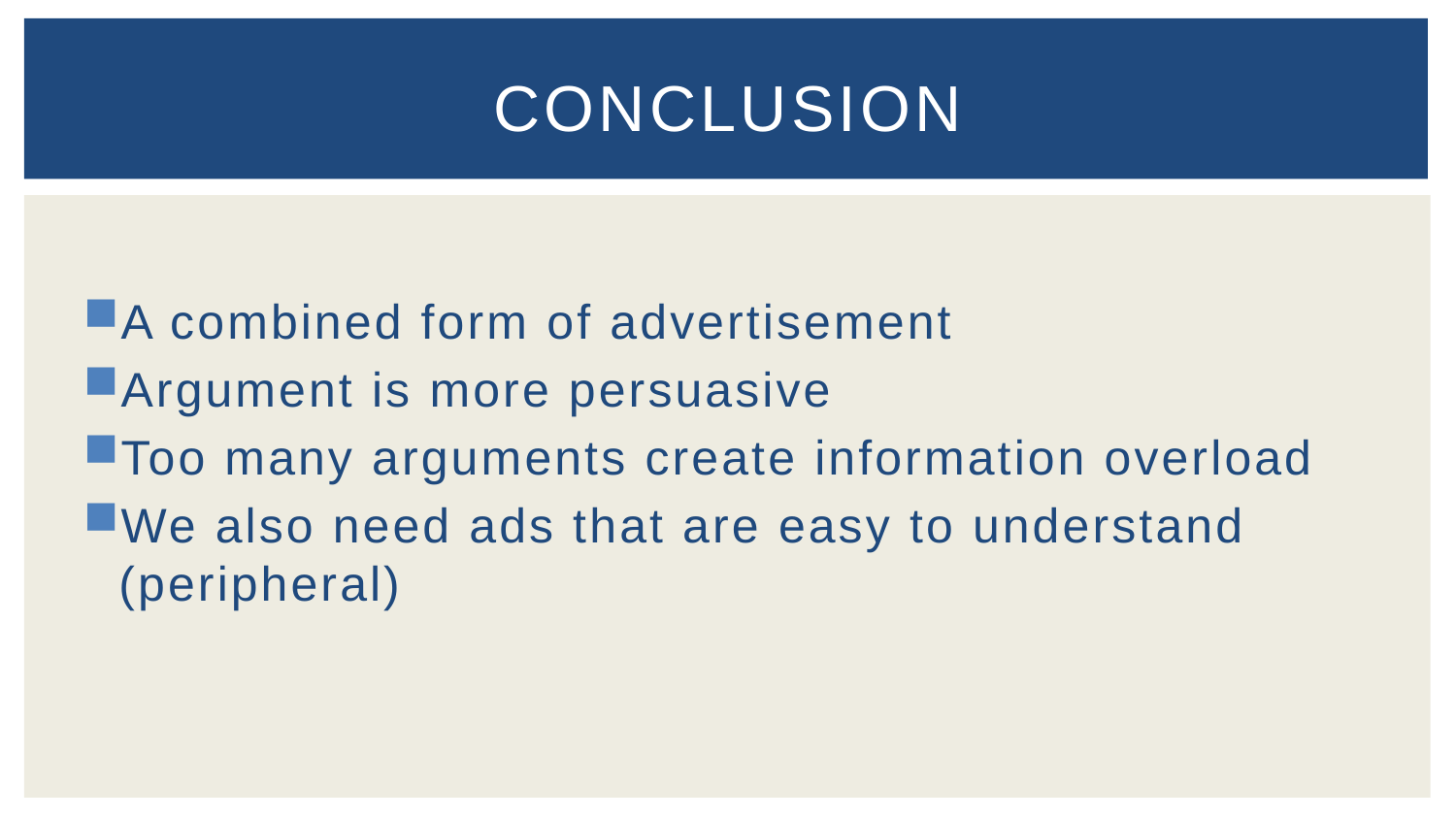

# Conclusion
A combined form of advertisement
Argument is more persuasive
Too many arguments create information overload
We also need ads that are easy to understand (peripheral)